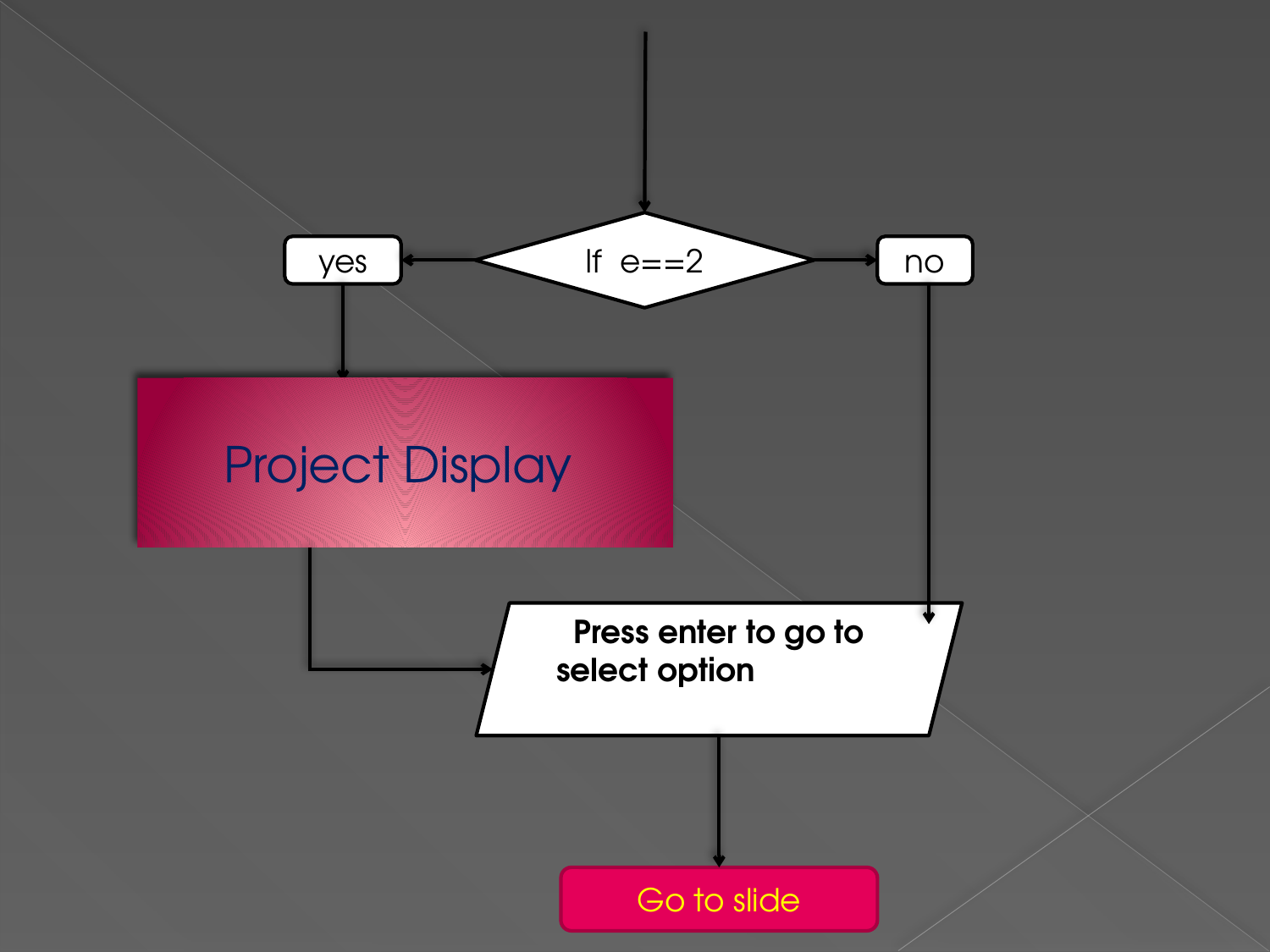

If  e==2
yes
no
Project Display
Press enter to go to select option enter to go to select
Go to slide